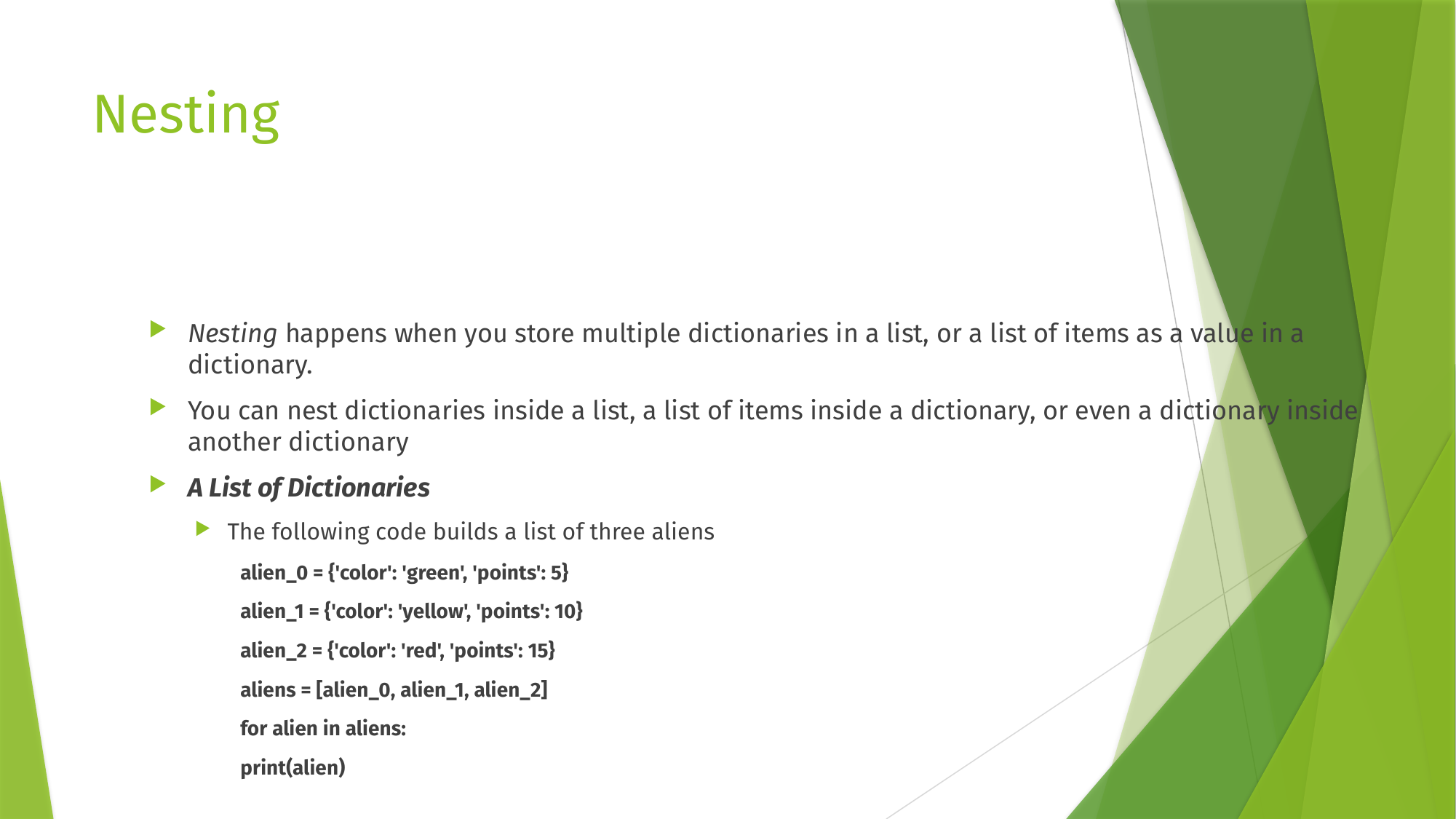

# Nesting
Nesting happens when you store multiple dictionaries in a list, or a list of items as a value in a dictionary.
You can nest dictionaries inside a list, a list of items inside a dictionary, or even a dictionary inside another dictionary
A List of Dictionaries
The following code builds a list of three aliens
alien_0 = {'color': 'green', 'points': 5}
alien_1 = {'color': 'yellow', 'points': 10}
alien_2 = {'color': 'red', 'points': 15}
aliens = [alien_0, alien_1, alien_2]
for alien in aliens:
		print(alien)